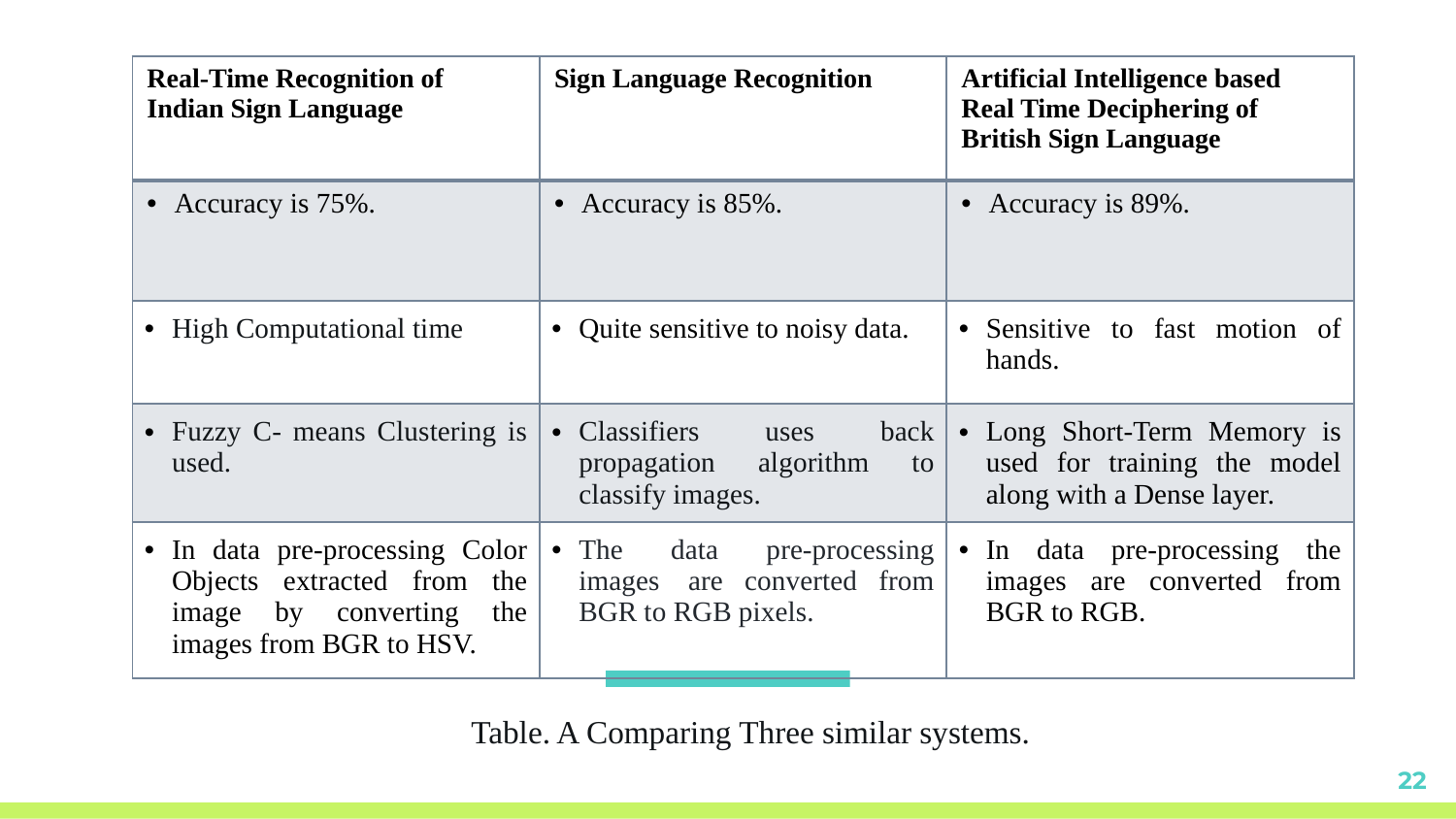

| Real-Time Recognition of Indian Sign Language | Sign Language Recognition | Artificial Intelligence based  Real Time Deciphering of British Sign Language |
| --- | --- | --- |
| Accuracy is 75%. | Accuracy is 85%. | Accuracy is 89%. |
| High Computational time | Quite sensitive to noisy data. | Sensitive to fast motion of hands. |
| Fuzzy C- means Clustering is used. | Classifiers uses back propagation algorithm to classify images. | Long Short-Term Memory is used for training the model along with a Dense layer. |
| In data pre-processing Color Objects extracted from the image by converting the images from BGR to HSV. | The data pre-processing images  are converted from BGR to RGB pixels. | In data pre-processing the images are converted from BGR to RGB. |
Table. A Comparing Three similar systems.
22